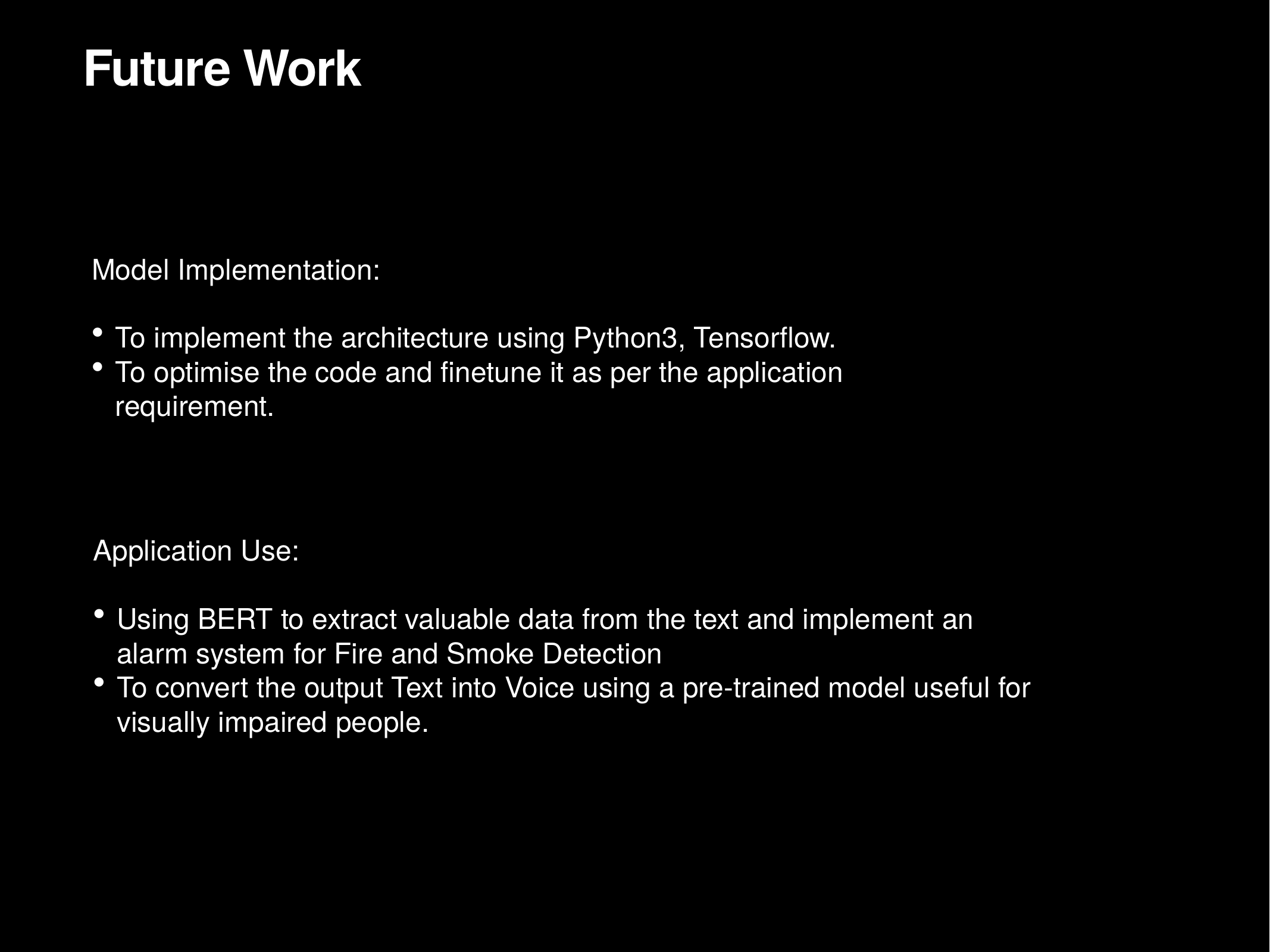

# Future Work
Model Implementation:

To implement the architecture using Python3, Tensorflow.
To optimise the code and finetune it as per the application requirement.
Application Use:

Using BERT to extract valuable data from the text and implement an alarm system for Fire and Smoke Detection
To convert the output Text into Voice using a pre-trained model useful for visually impaired people.